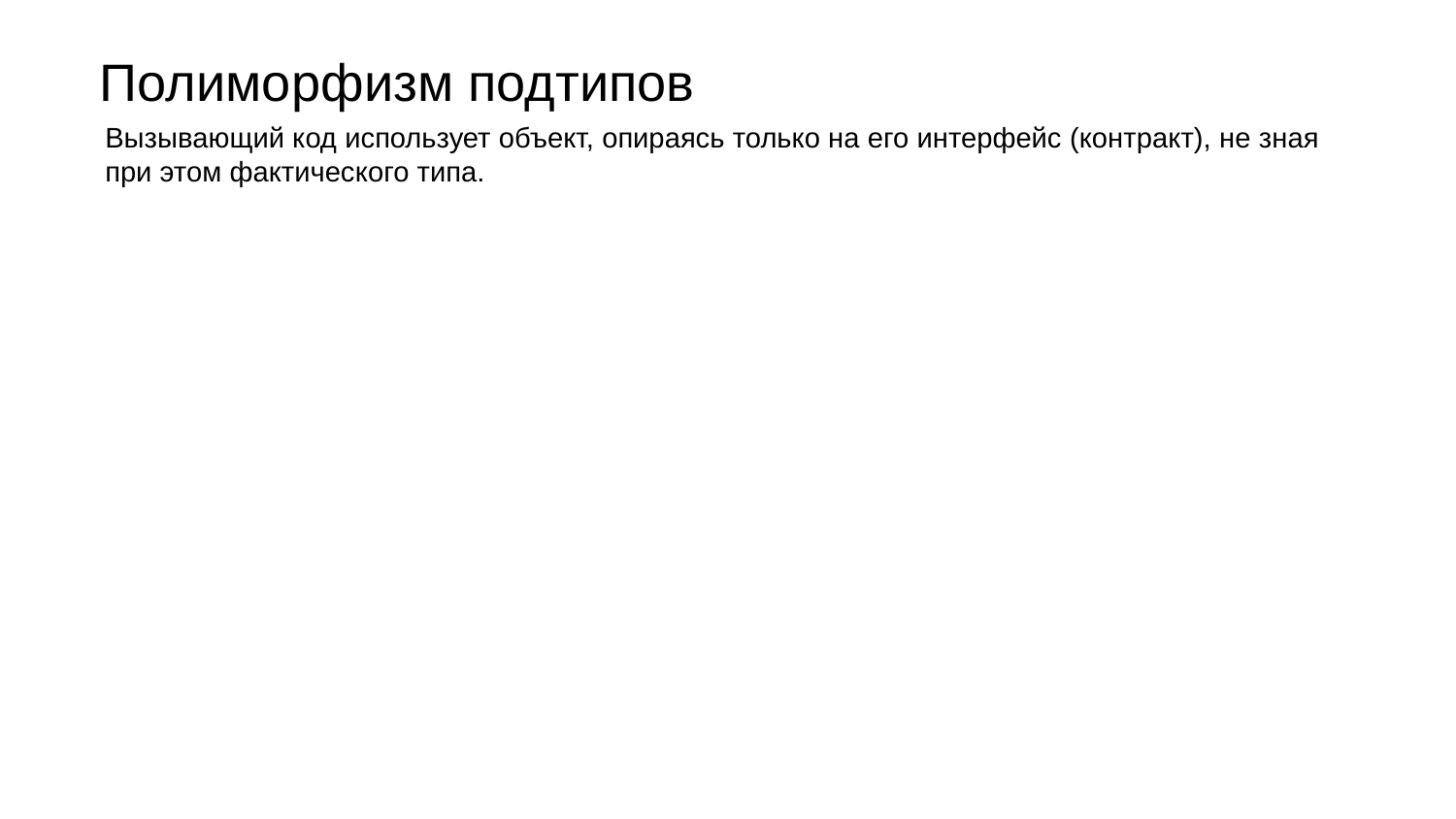

Полиморфизм подтипов

Вызывающий код использует объект, опираясь только на его интерфейс (контракт), не зная при этом фактического типа.